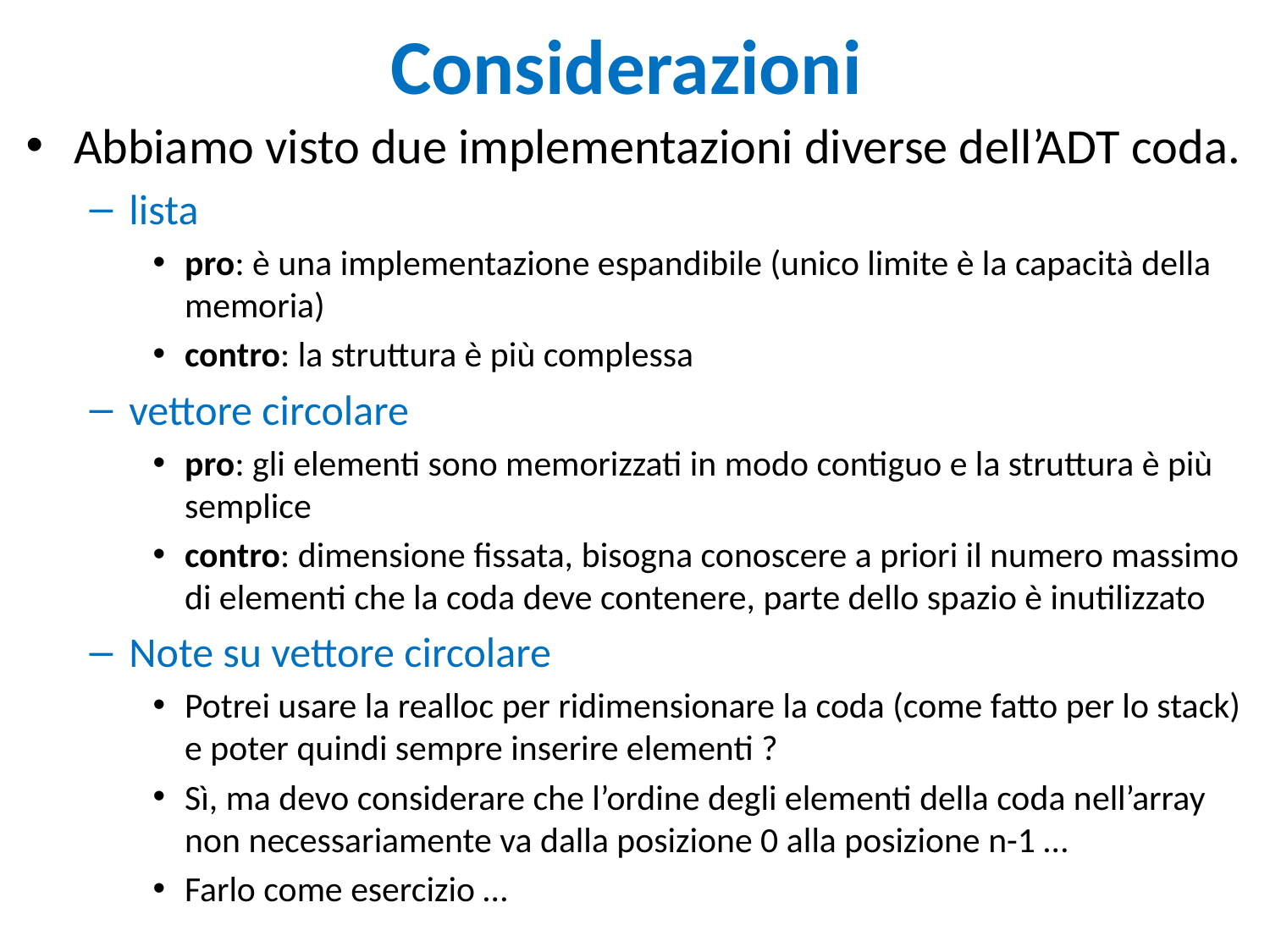

# Considerazioni
Abbiamo visto due implementazioni diverse dell’ADT coda.
lista
pro: è una implementazione espandibile (unico limite è la capacità della memoria)
contro: la struttura è più complessa
vettore circolare
pro: gli elementi sono memorizzati in modo contiguo e la struttura è più semplice
contro: dimensione fissata, bisogna conoscere a priori il numero massimo di elementi che la coda deve contenere, parte dello spazio è inutilizzato
Note su vettore circolare
Potrei usare la realloc per ridimensionare la coda (come fatto per lo stack) e poter quindi sempre inserire elementi ?
Sì, ma devo considerare che l’ordine degli elementi della coda nell’array non necessariamente va dalla posizione 0 alla posizione n-1 …
Farlo come esercizio …